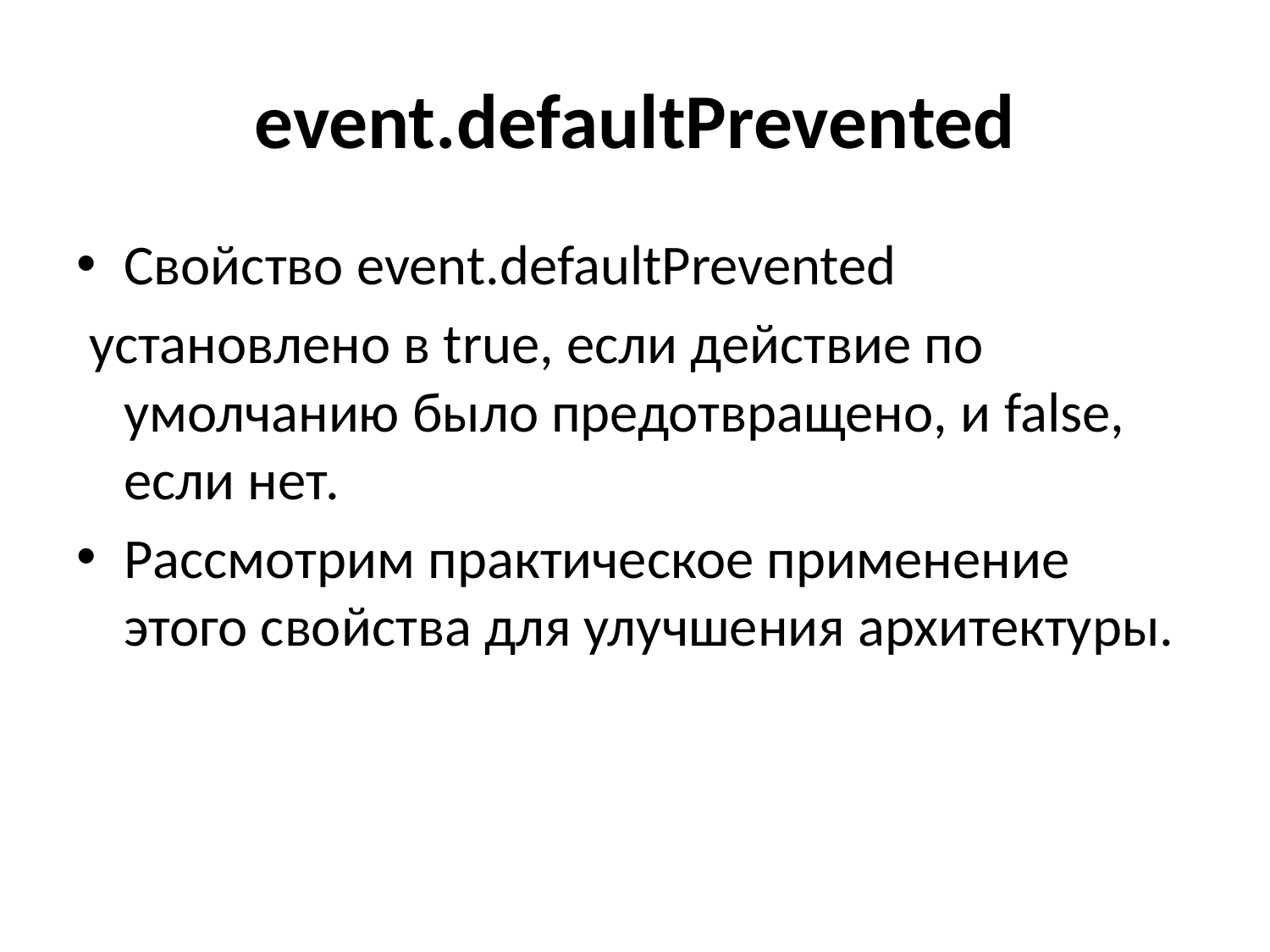

# event.defaultPrevented
Свойство event.defaultPrevented
 установлено в true, если действие по умолчанию было предотвращено, и false, если нет.
Рассмотрим практическое применение этого свойства для улучшения архитектуры.